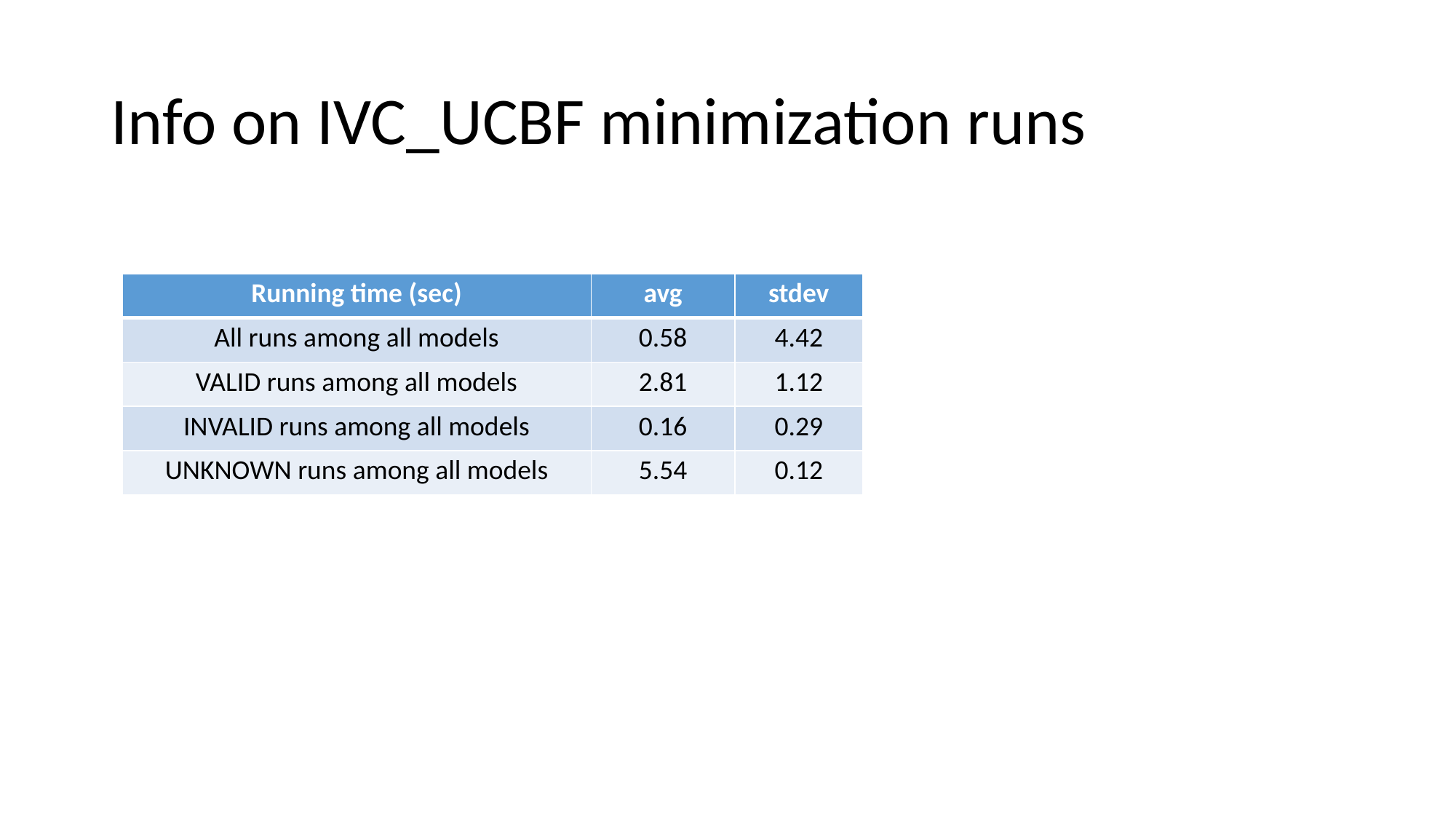

# Info on IVC_UCBF minimization runs
| Running time (sec) | avg | stdev |
| --- | --- | --- |
| All runs among all models | 0.58 | 4.42 |
| VALID runs among all models | 2.81 | 1.12 |
| INVALID runs among all models | 0.16 | 0.29 |
| UNKNOWN runs among all models | 5.54 | 0.12 |